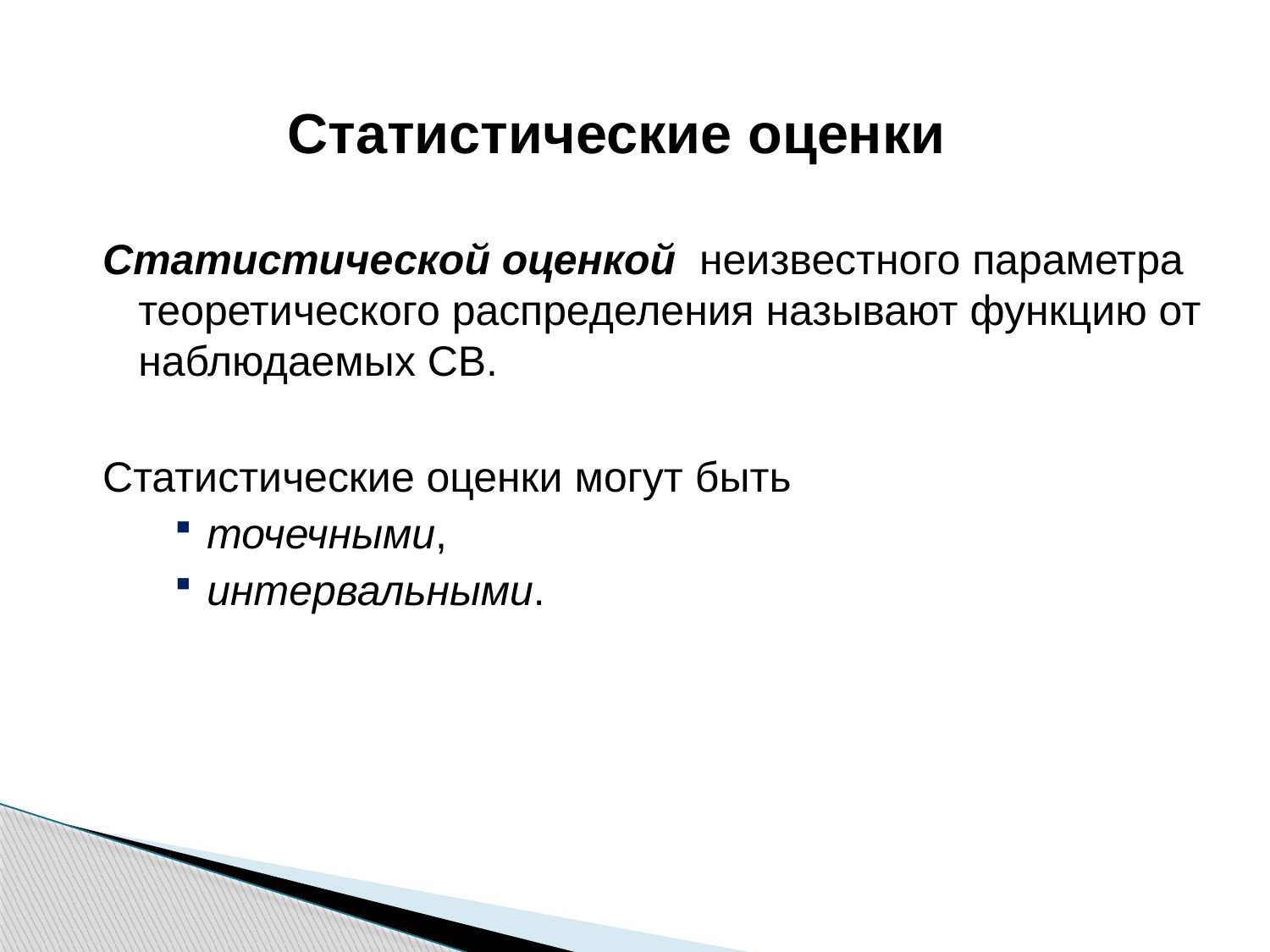

# Статистические оценки
Статистической оценкой  неизвестного параметра теоретического распределения называют функцию от наблюдаемых СВ.

Статистические оценки могут быть
точечными,
интервальными.